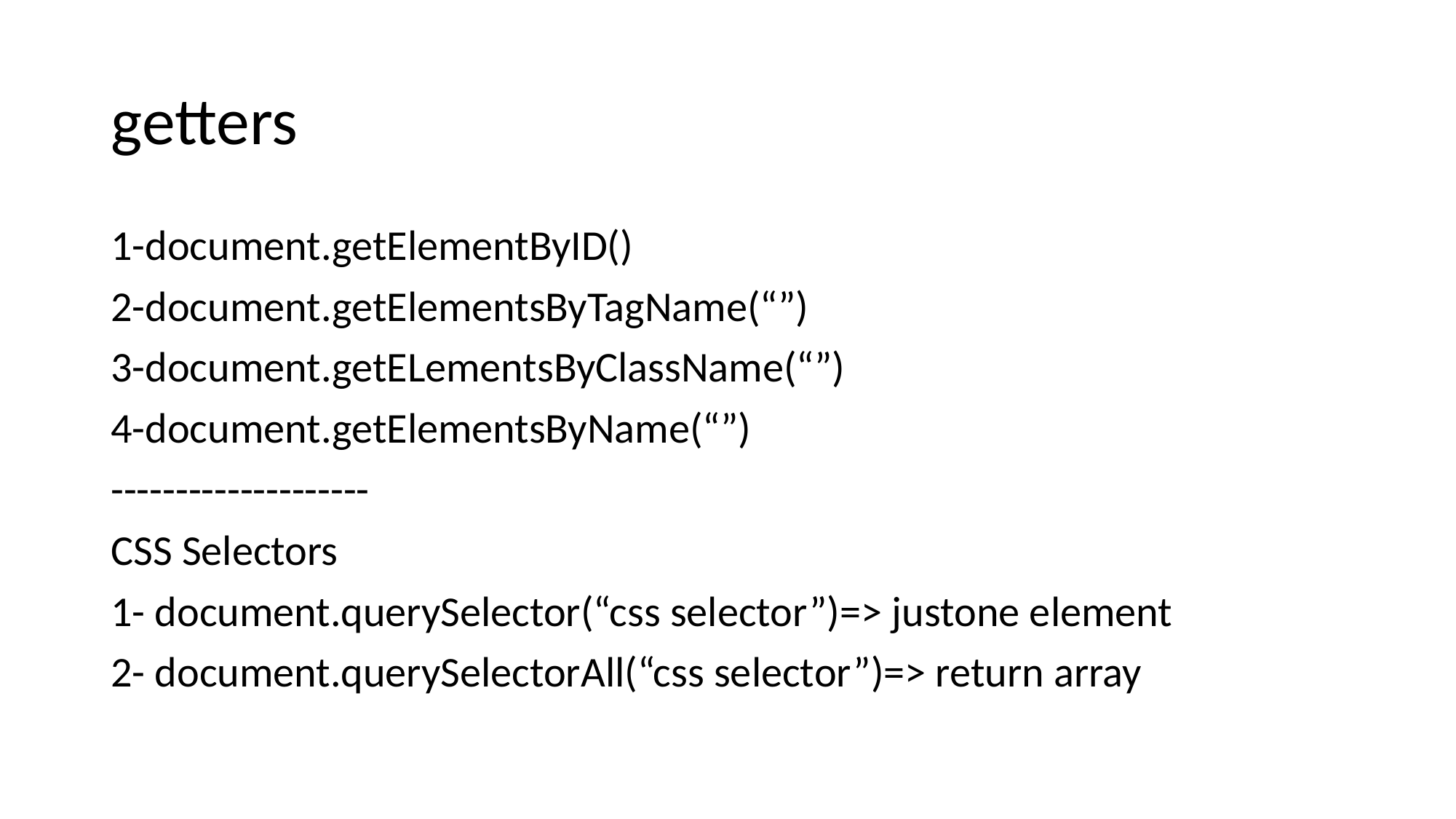

# getters
1-document.getElementByID()
2-document.getElementsByTagName(“”)
3-document.getELementsByClassName(“”)
4-document.getElementsByName(“”)
--------------------
CSS Selectors
1- document.querySelector(“css selector”)=> justone element
2- document.querySelectorAll(“css selector”)=> return array